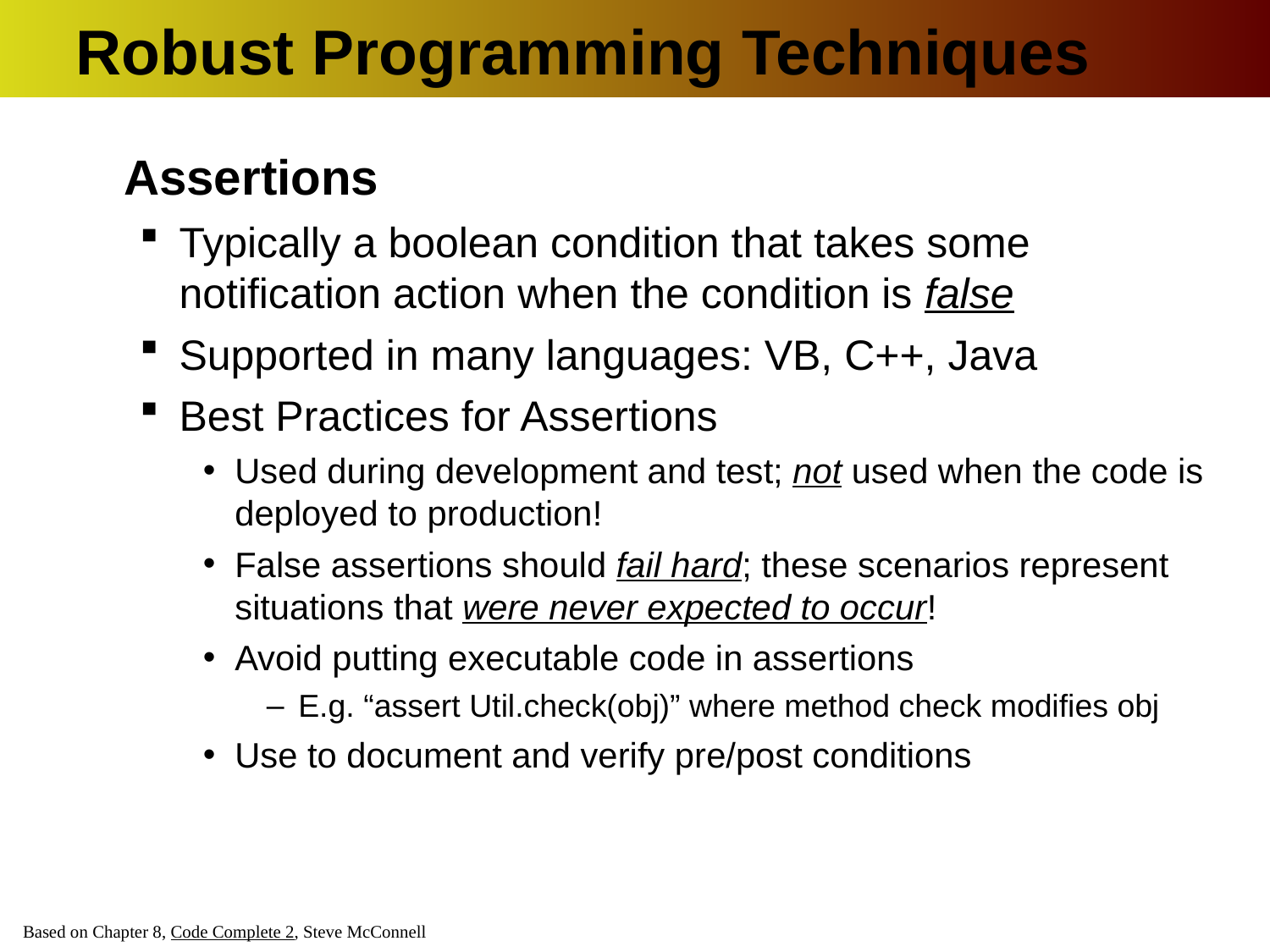

# Robust Programming Techniques

Assertions
Typically a boolean condition that takes some notification action when the condition is false
Supported in many languages: VB, C++, Java
Best Practices for Assertions
Used during development and test; not used when the code is deployed to production!
False assertions should fail hard; these scenarios represent situations that were never expected to occur!
Avoid putting executable code in assertions
E.g. “assert Util.check(obj)” where method check modifies obj
Use to document and verify pre/post conditions
Based on Chapter 8, Code Complete 2, Steve McConnell